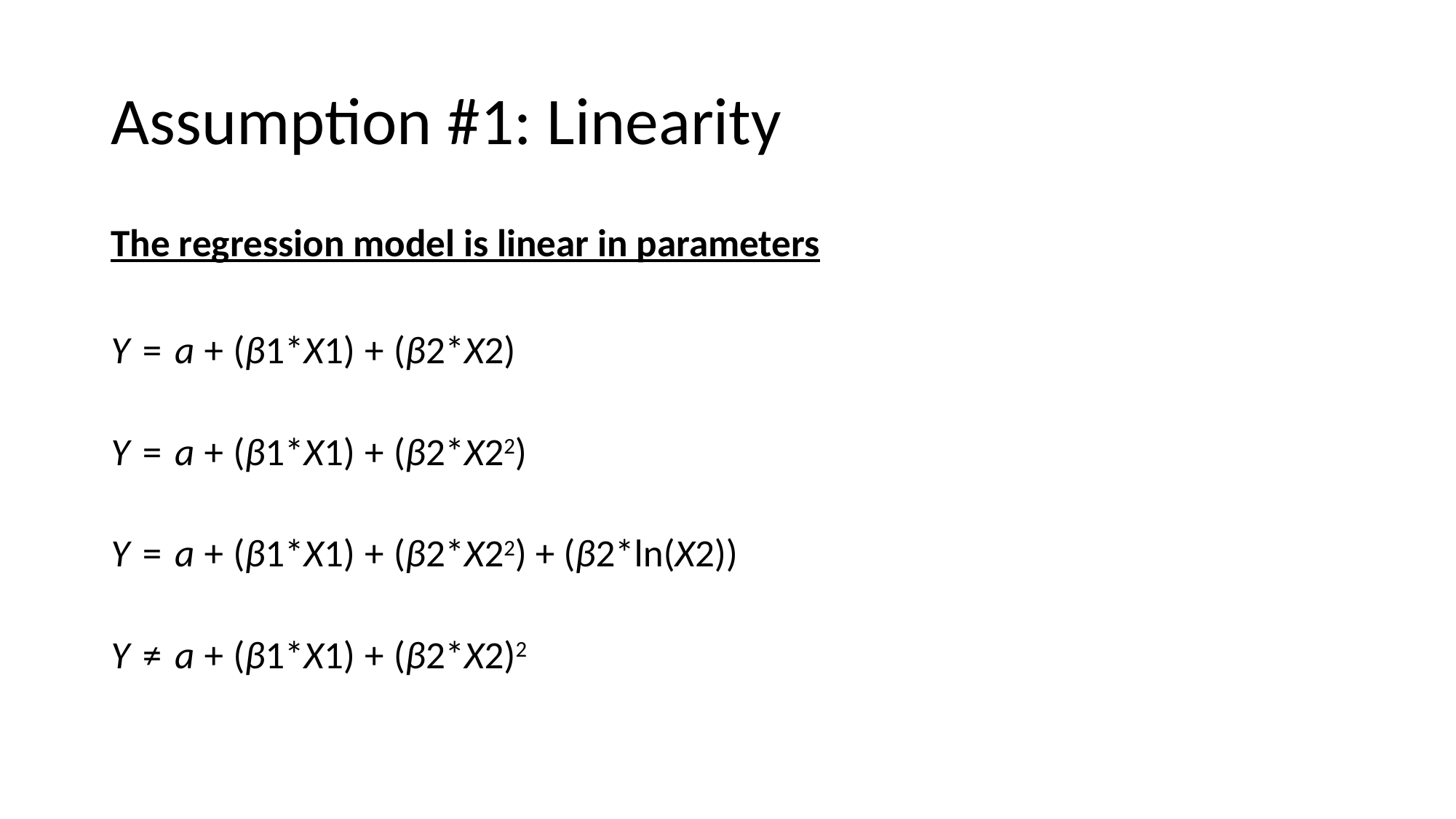

# Assumption #1: Linearity
The regression model is linear in parameters

Y = a + (β1*X1) + (β2*X2)
Y = a + (β1*X1) + (β2*X22)
Y = a + (β1*X1) + (β2*X22) + (β2*ln(X2))

Y ≠ a + (β1*X1) + (β2*X2)2